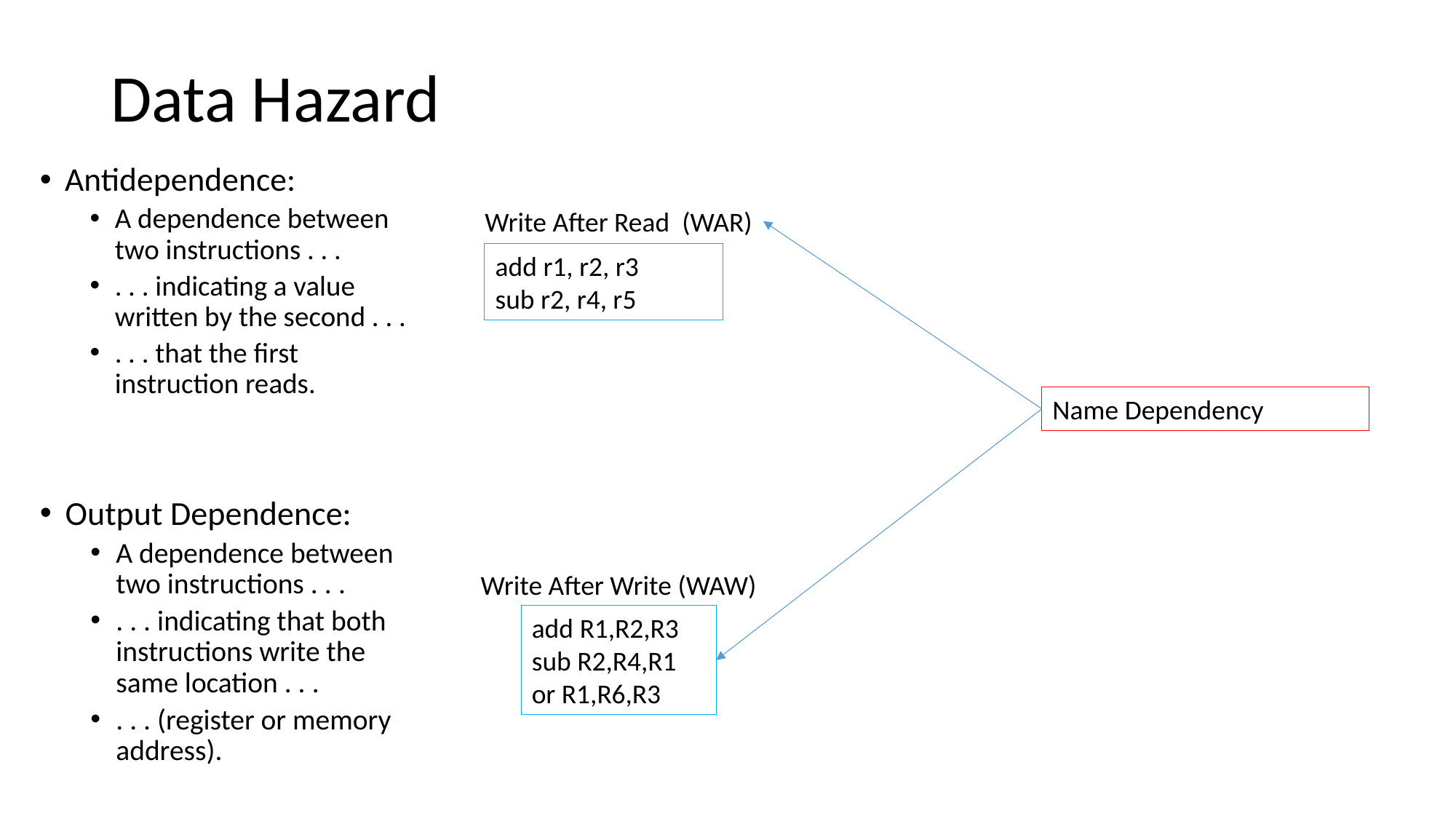

# Data Hazard
Antidependence:
A dependence between two instructions . . .
. . . indicating a value written by the second . . .
. . . that the first instruction reads.
Write After Read  (WAR)
add r1, r2, r3
sub r2, r4, r5
Name Dependency
Output Dependence:
A dependence between two instructions . . .
. . . indicating that both instructions write the same location . . .
. . . (register or memory address).
Write After Write (WAW)
add R1,R2,R3
sub R2,R4,R1
or R1,R6,R3